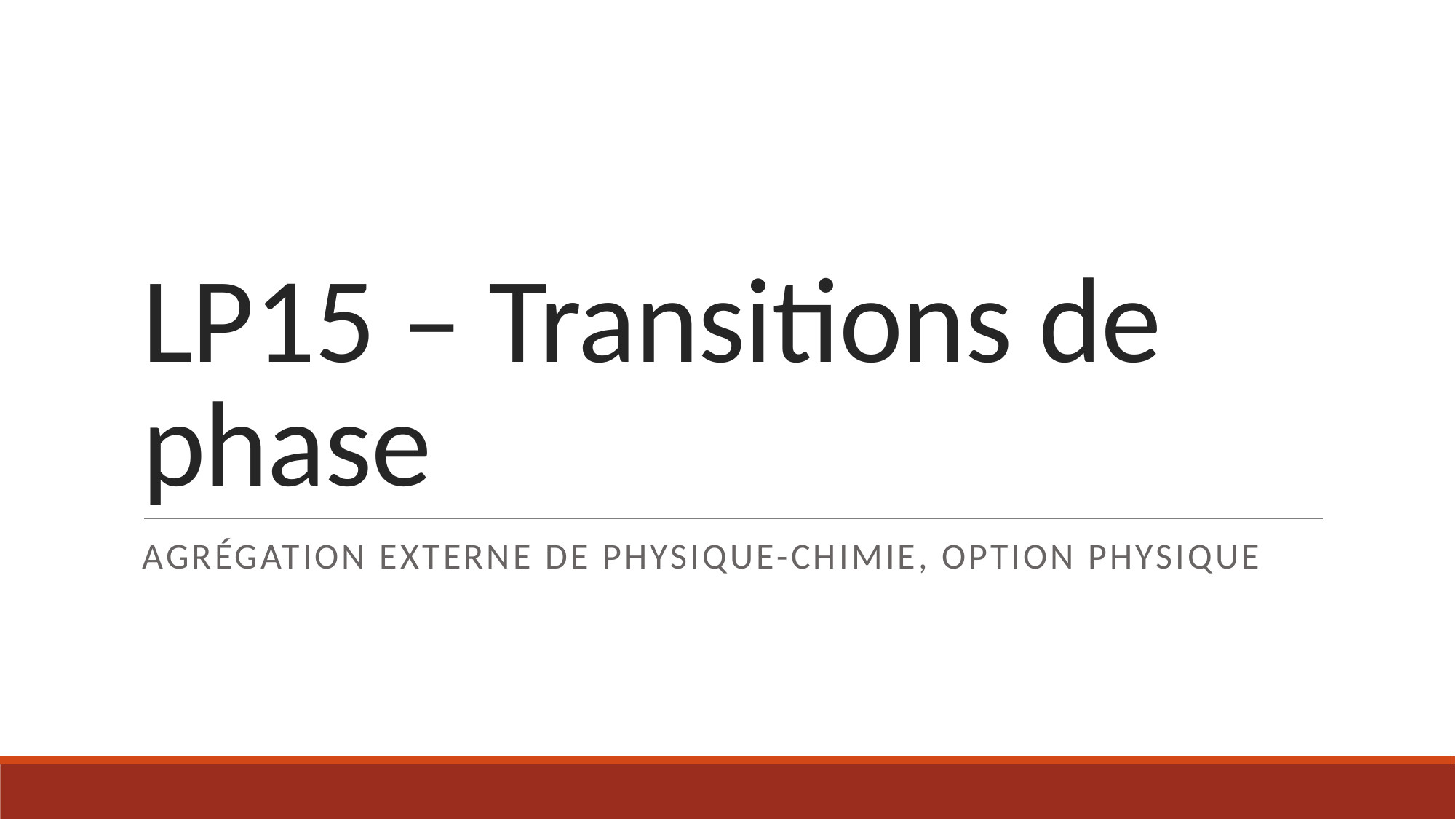

# LP15 – Transitions de phase
Agrégation externe de Physique-chimie, option Physique